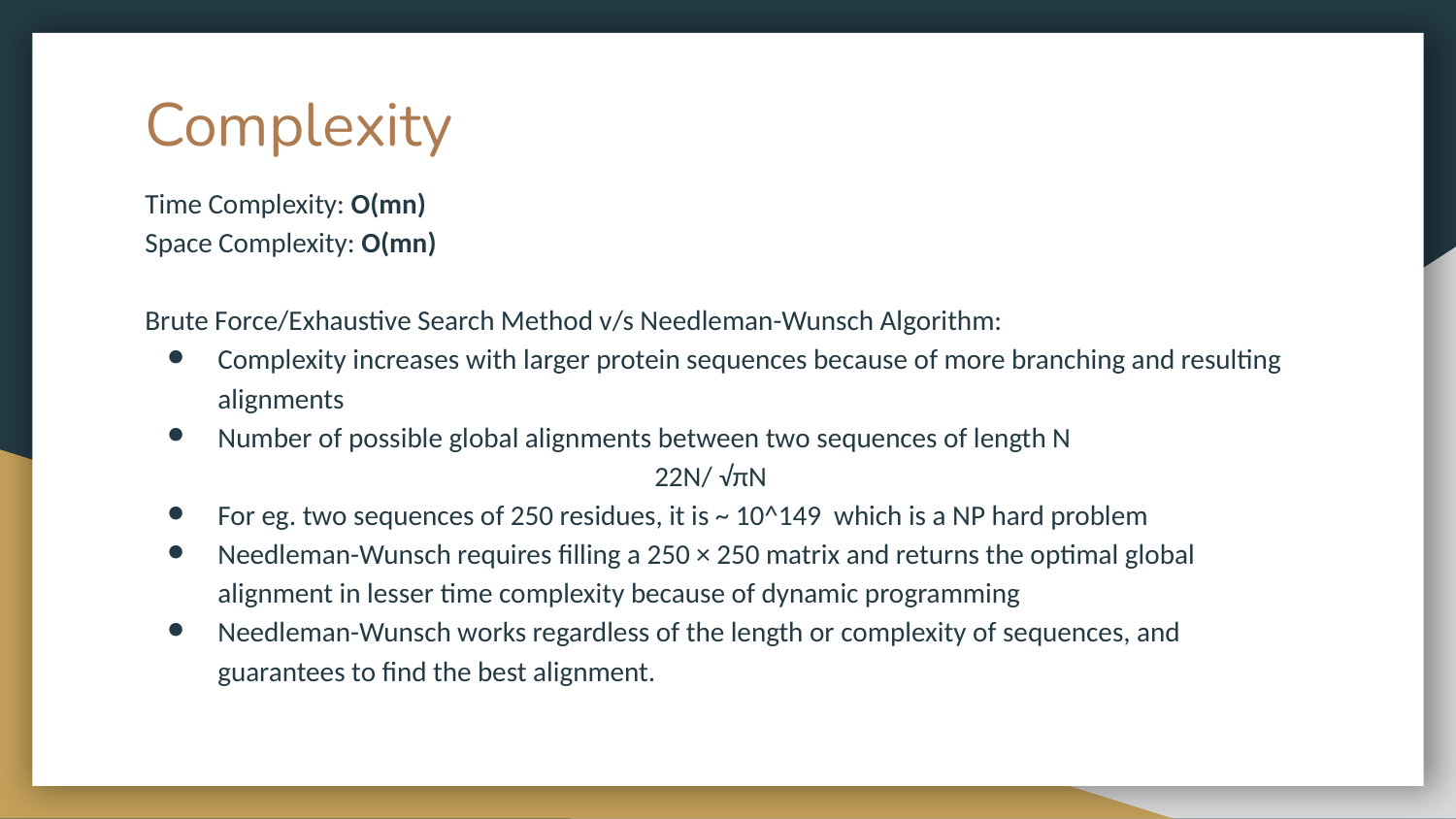

# Complexity
Time Complexity: O(mn)
Space Complexity: O(mn)

Brute Force/Exhaustive Search Method v/s Needleman-Wunsch Algorithm:
Complexity increases with larger protein sequences because of more branching and resulting alignments
Number of possible global alignments between two sequences of length N
22N/ √πN
For eg. two sequences of 250 residues, it is ~ 10^149  which is a NP hard problem
Needleman-Wunsch requires filling a 250 × 250 matrix and returns the optimal global alignment in lesser time complexity because of dynamic programming
Needleman-Wunsch works regardless of the length or complexity of sequences, and guarantees to find the best alignment.